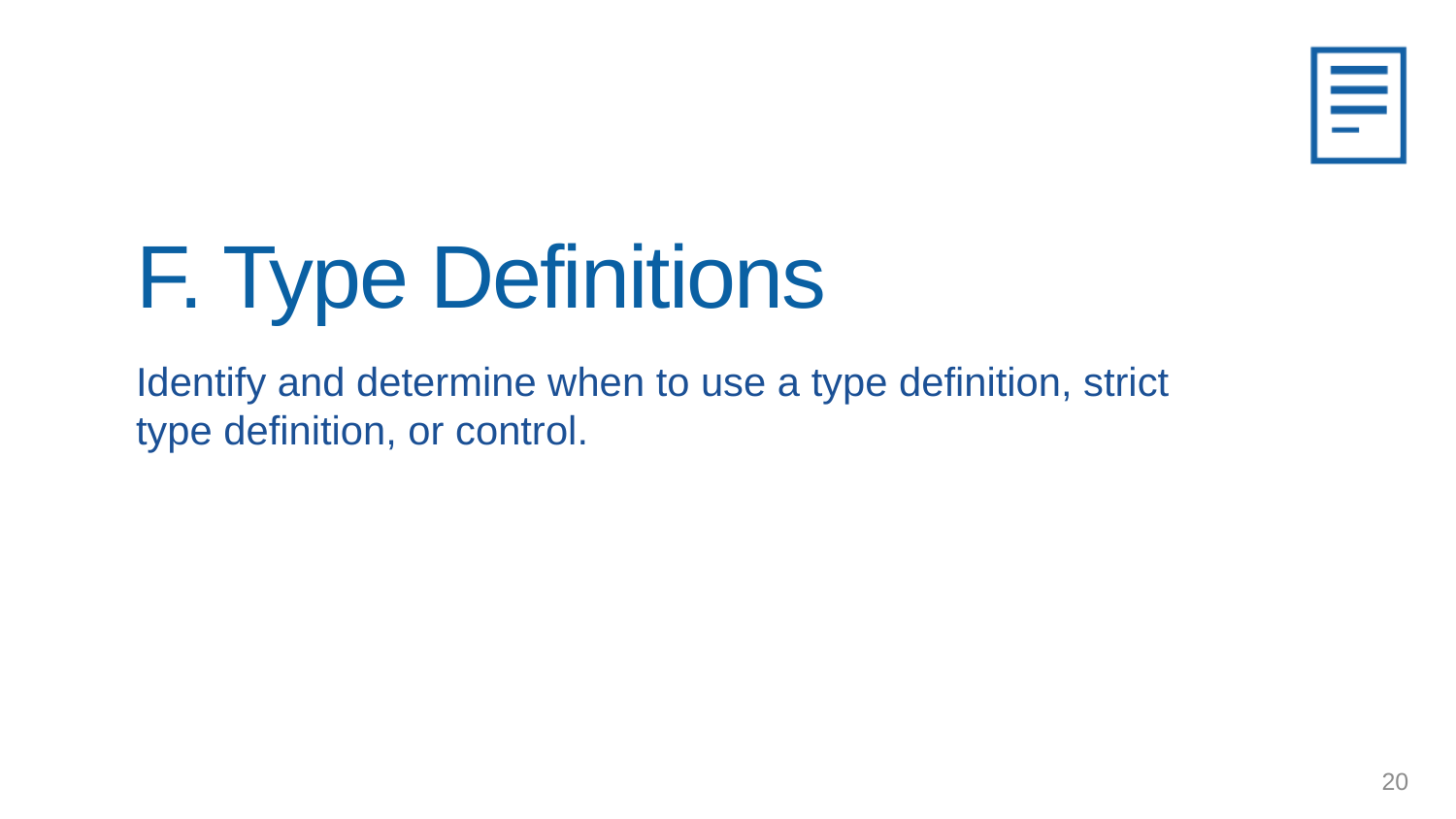

F. Type Definitions
Identify and determine when to use a type definition, strict type definition, or control.

20